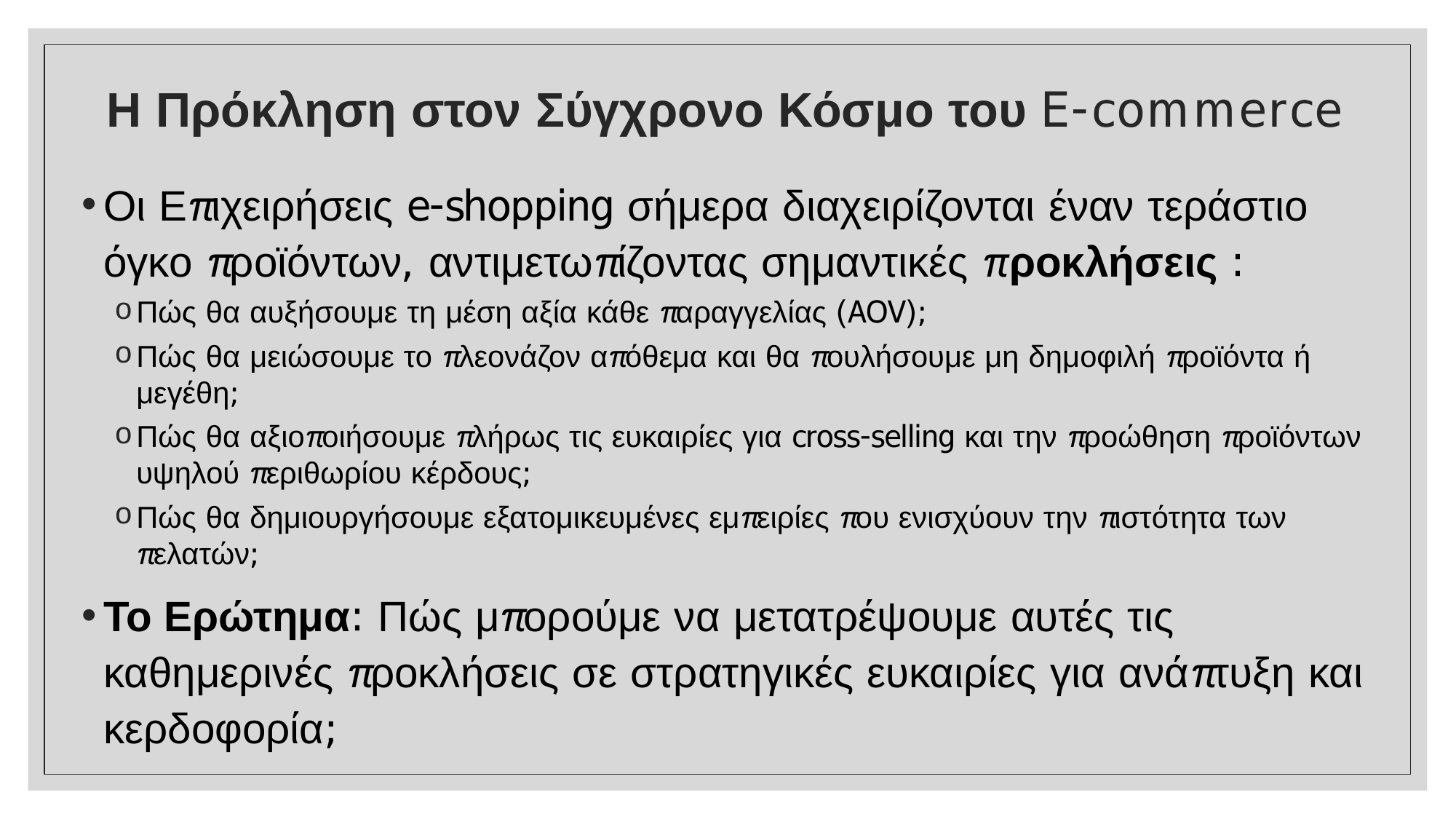

# Η Πρόκληση στον Σύγχρονο Κόσμο του E-commerce
Οι Επιχειρήσεις e-shopping σήμερα διαχειρίζονται έναν τεράστιο όγκο προϊόντων, αντιμετωπίζοντας σημαντικές προκλήσεις :
Πώς θα αυξήσουμε τη μέση αξία κάθε παραγγελίας (AOV);
Πώς θα μειώσουμε το πλεονάζον απόθεμα και θα πουλήσουμε μη δημοφιλή προϊόντα ή μεγέθη;
Πώς θα αξιοποιήσουμε πλήρως τις ευκαιρίες για cross-selling και την προώθηση προϊόντων υψηλού περιθωρίου κέρδους;
Πώς θα δημιουργήσουμε εξατομικευμένες εμπειρίες που ενισχύουν την πιστότητα των πελατών;
Το Ερώτημα: Πώς μπορούμε να μετατρέψουμε αυτές τις καθημερινές προκλήσεις σε στρατηγικές ευκαιρίες για ανάπτυξη και κερδοφορία;